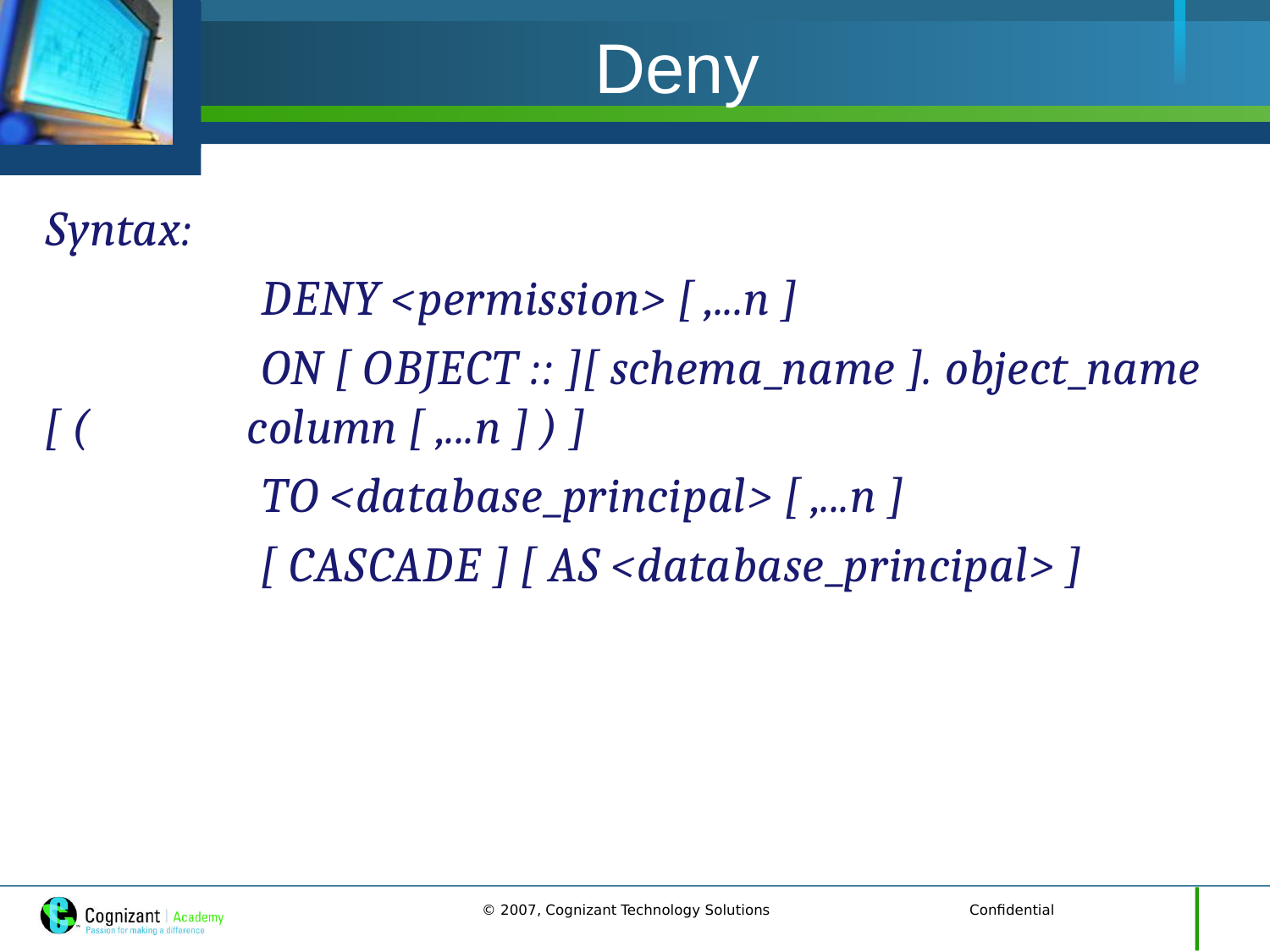

# Deny
Syntax:
                    DENY <permission> [ ,...n ]
                    ON [ OBJECT :: ][ schema_name ]. object_name [ ( 	       column [ ,...n ] ) ]
                    TO <database_principal> [ ,...n ]
                    [ CASCADE ] [ AS <database_principal> ]